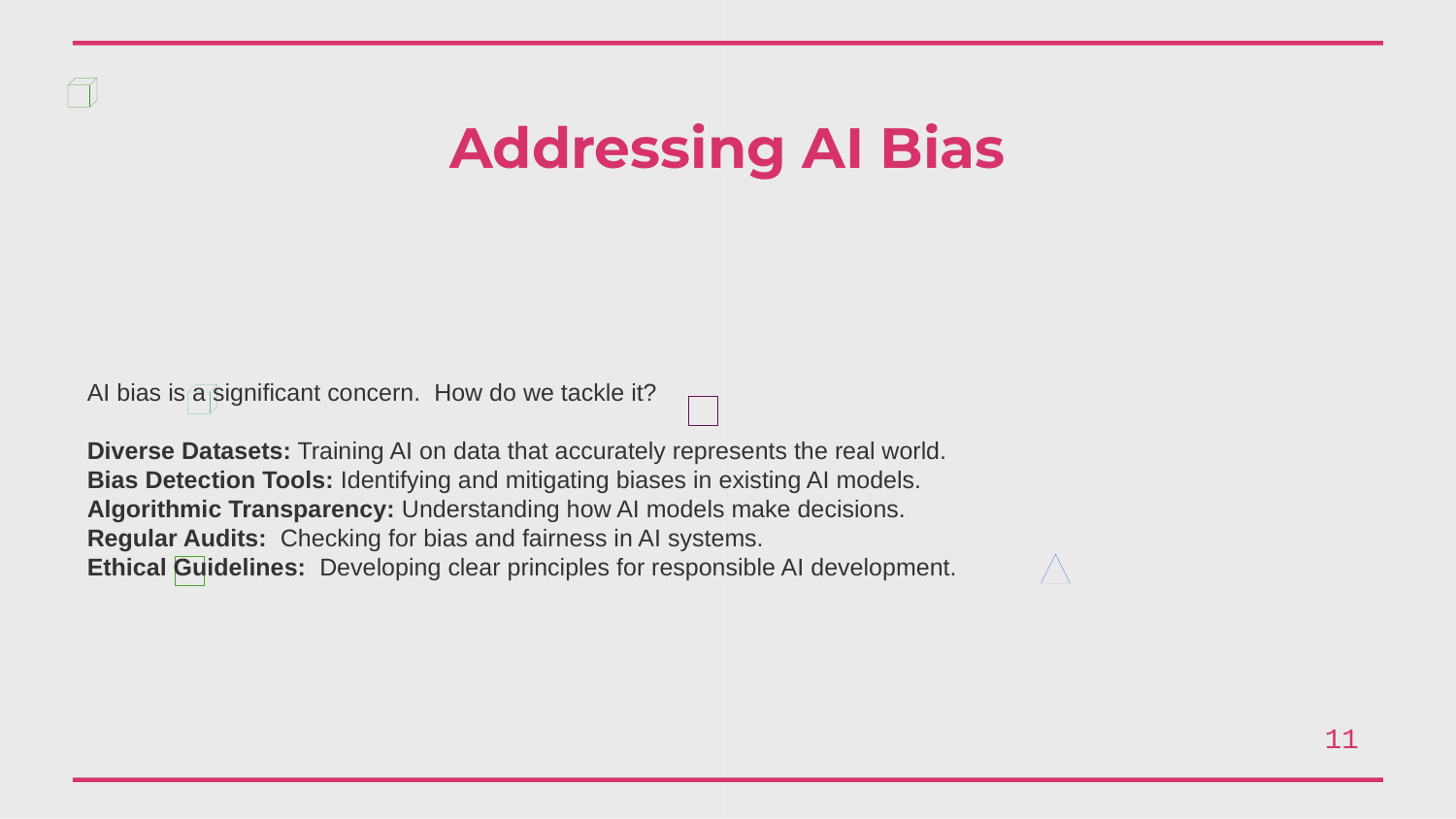

Addressing AI Bias

AI bias is a significant concern.  How do we tackle it?

Diverse Datasets: Training AI on data that accurately represents the real world.
Bias Detection Tools: Identifying and mitigating biases in existing AI models.
Algorithmic Transparency: Understanding how AI models make decisions.
Regular Audits:  Checking for bias and fairness in AI systems.
Ethical Guidelines:  Developing clear principles for responsible AI development.

11